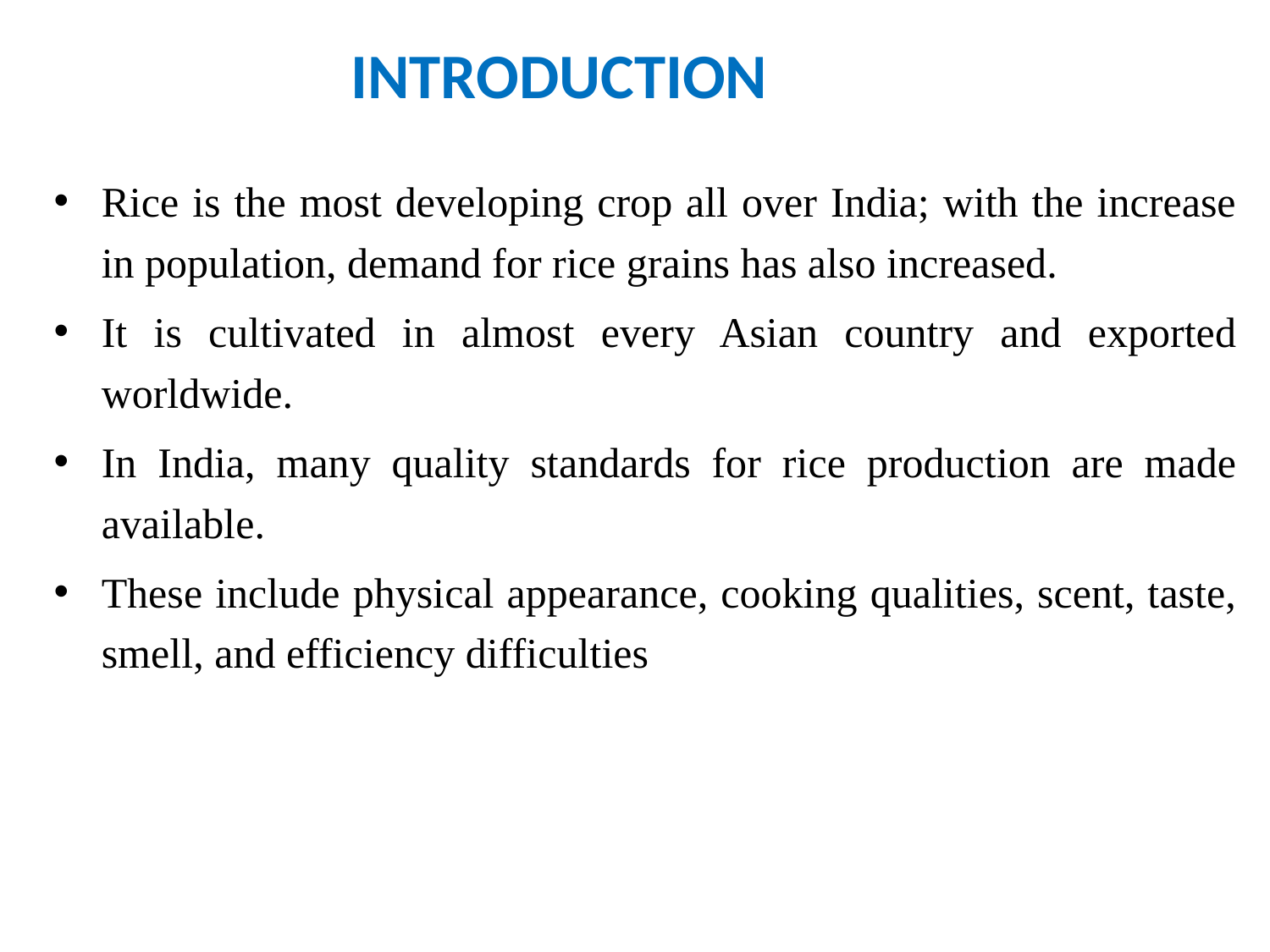

# INTRODUCTION
Rice is the most developing crop all over India; with the increase in population, demand for rice grains has also increased.
It is cultivated in almost every Asian country and exported worldwide.
In India, many quality standards for rice production are made available.
These include physical appearance, cooking qualities, scent, taste, smell, and efficiency difficulties